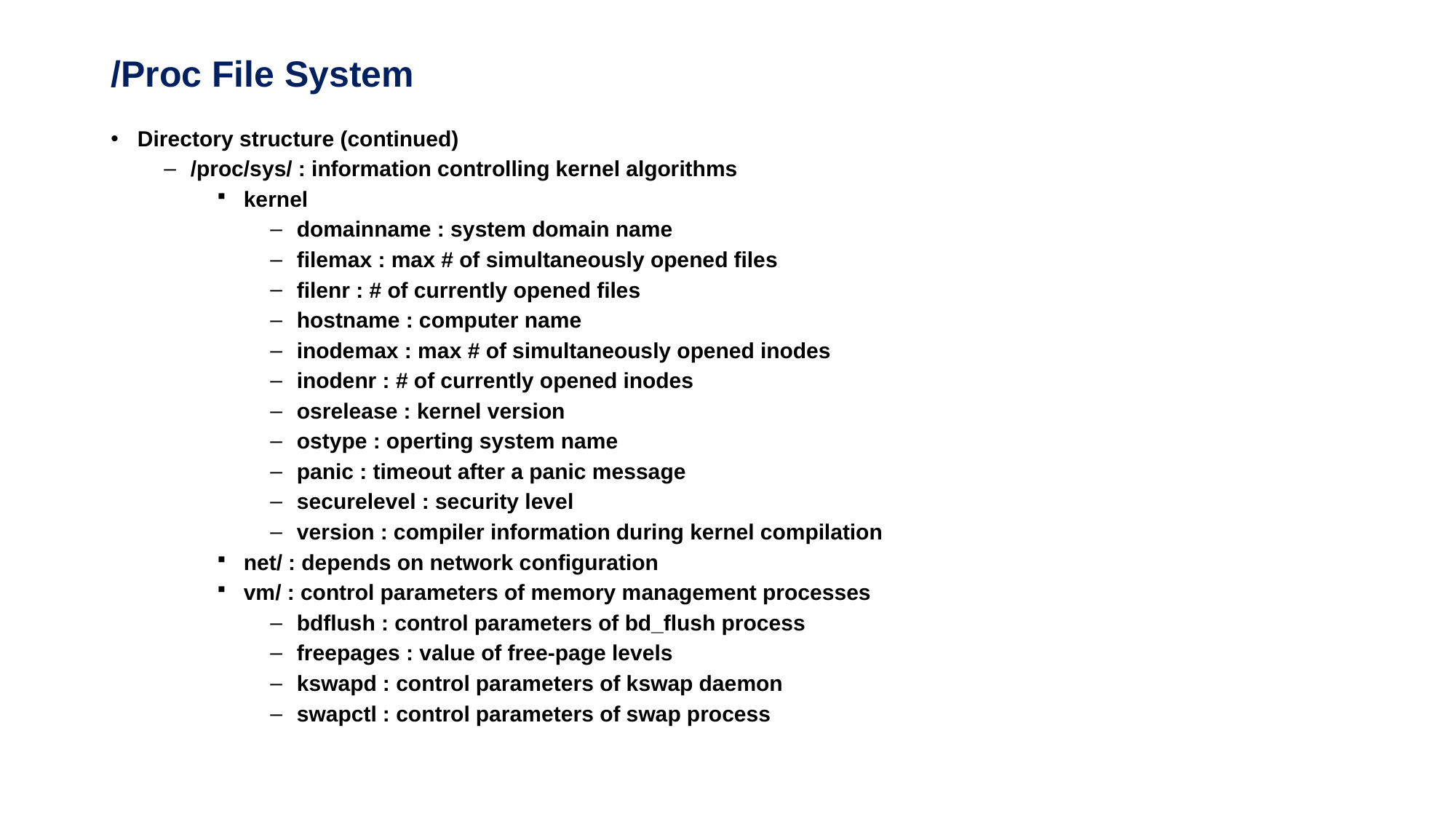

# /Proc File System
Directory structure (continued)
/proc/sys/ : information controlling kernel algorithms
kernel
domainname : system domain name
filemax : max # of simultaneously opened files
filenr : # of currently opened files
hostname : computer name
inodemax : max # of simultaneously opened inodes
inodenr : # of currently opened inodes
osrelease : kernel version
ostype : operting system name
panic : timeout after a panic message
securelevel : security level
version : compiler information during kernel compilation
net/ : depends on network configuration
vm/ : control parameters of memory management processes
bdflush : control parameters of bd_flush process
freepages : value of free-page levels
kswapd : control parameters of kswap daemon
swapctl : control parameters of swap process